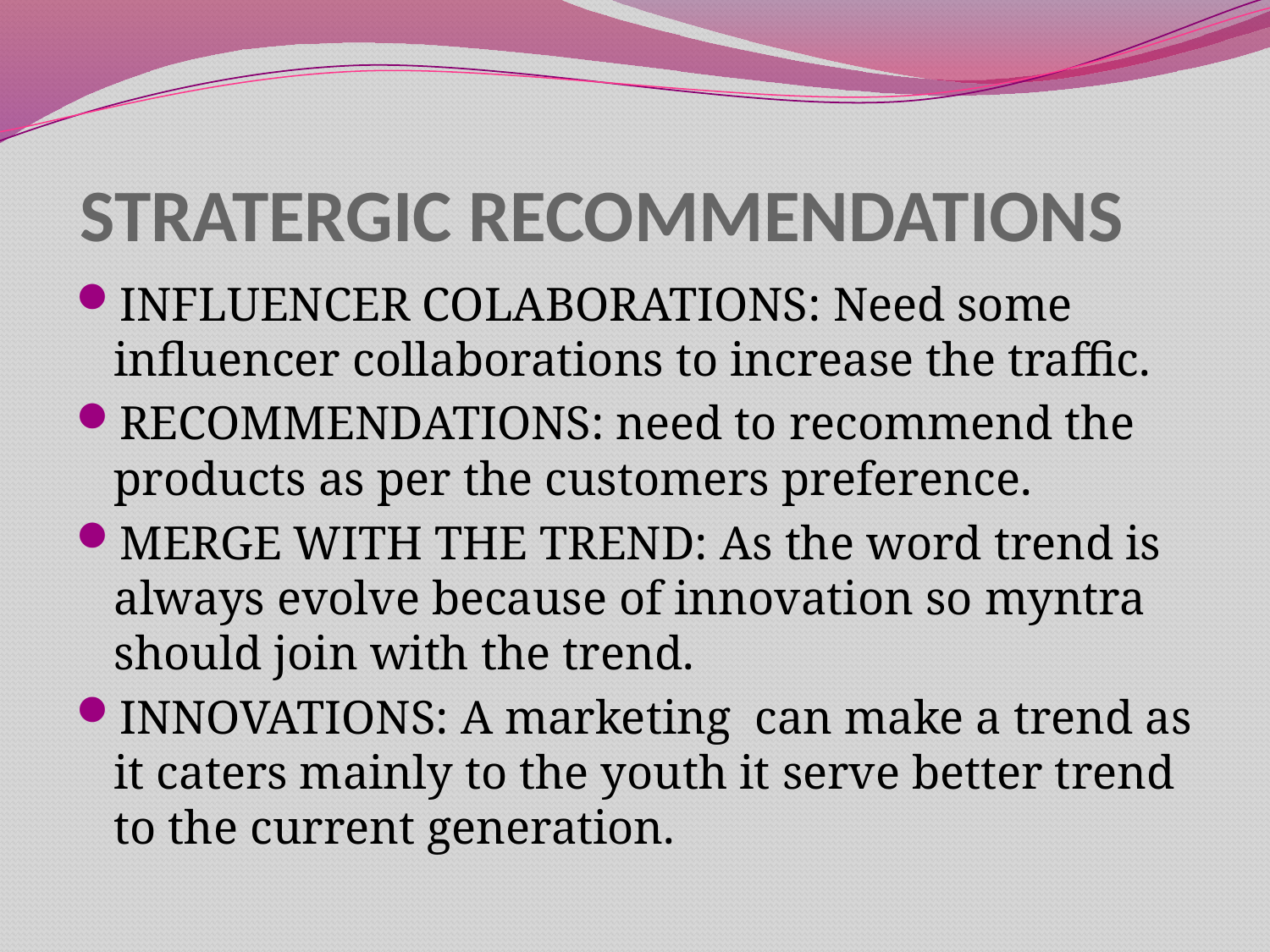

# STRATERGIC RECOMMENDATIONS
INFLUENCER COLABORATIONS: Need some influencer collaborations to increase the traffic.
RECOMMENDATIONS: need to recommend the products as per the customers preference.
MERGE WITH THE TREND: As the word trend is always evolve because of innovation so myntra should join with the trend.
INNOVATIONS: A marketing  can make a trend as it caters mainly to the youth it serve better trend to the current generation.